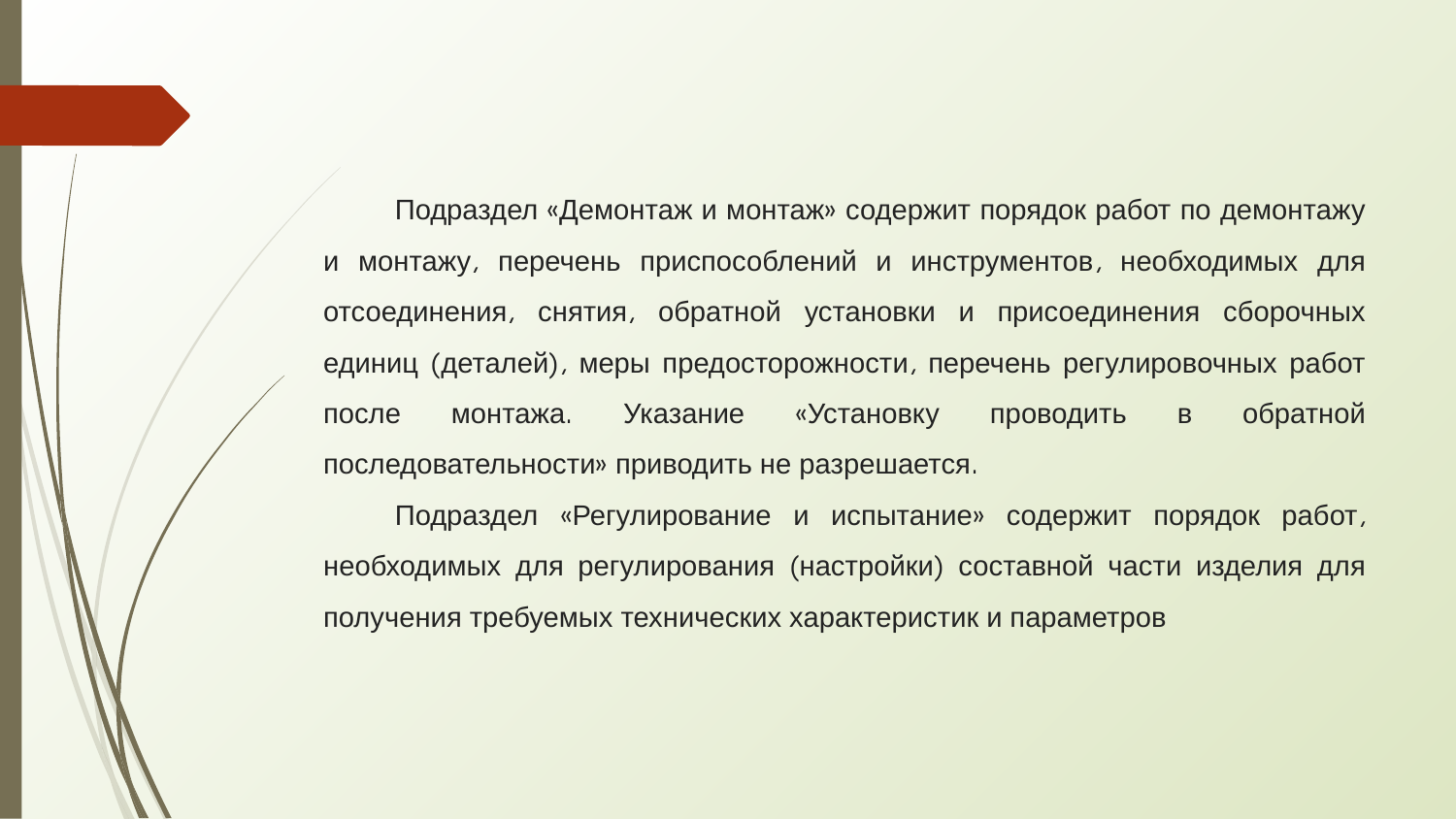

Подраздел «Демонтаж и монтаж» содержит порядок работ по демонтажу и монтажу, перечень приспособлений и инструментов, необходимых для отсоединения, снятия, обратной установки и присоединения сборочных единиц (деталей), меры предосторожности, перечень регулировочных работ после монтажа. Указание «Установку проводить в обратной последовательности» приводить не разрешается.
Подраздел «Регулирование и испытание» содержит порядок работ, необходимых для регулирования (настройки) составной части изделия для получения требуемых технических характеристик и параметров